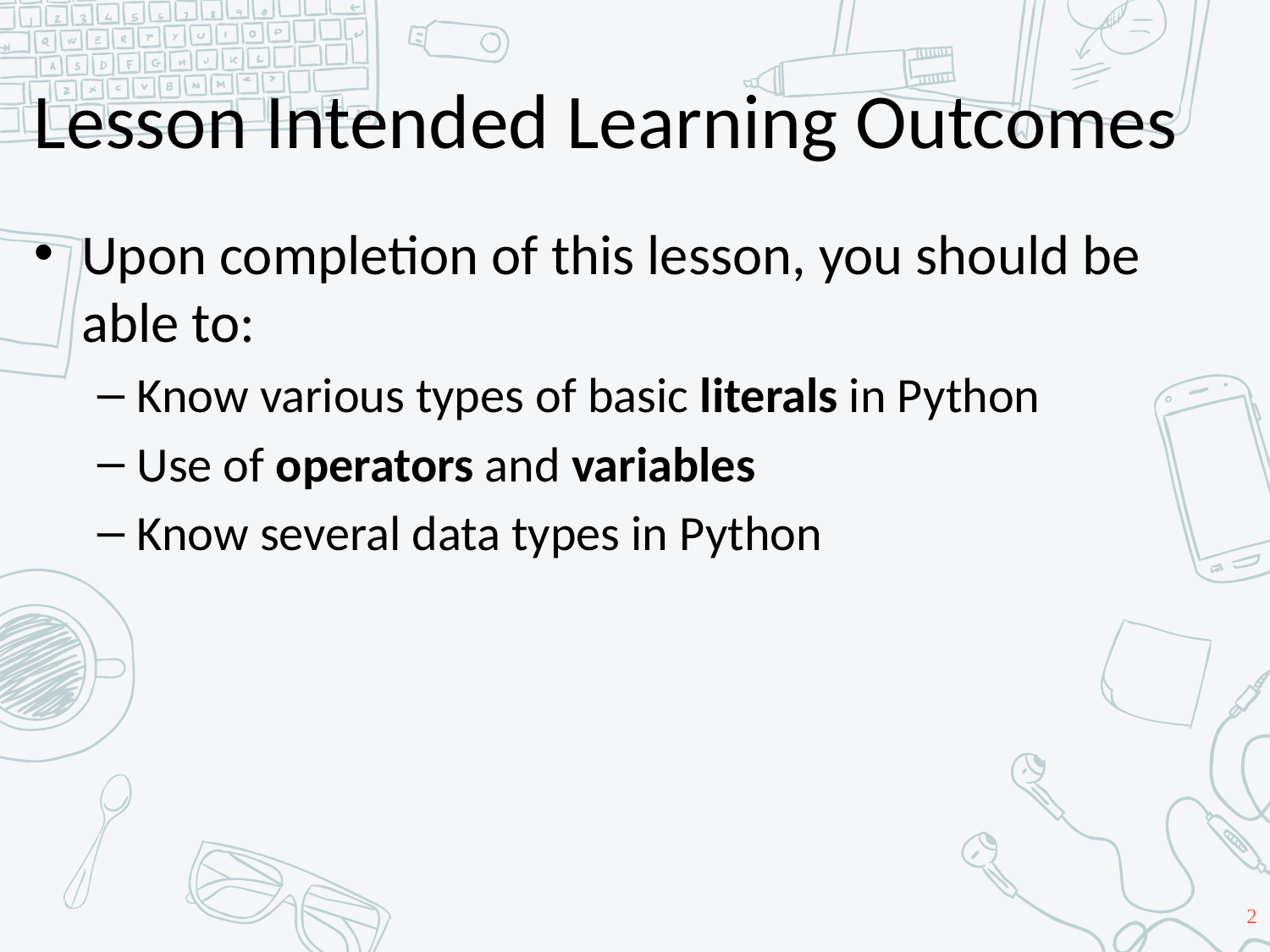

# Lesson Intended Learning Outcomes
Upon completion of this lesson, you should be able to:
Know various types of basic literals in Python
Use of operators and variables
Know several data types in Python

2